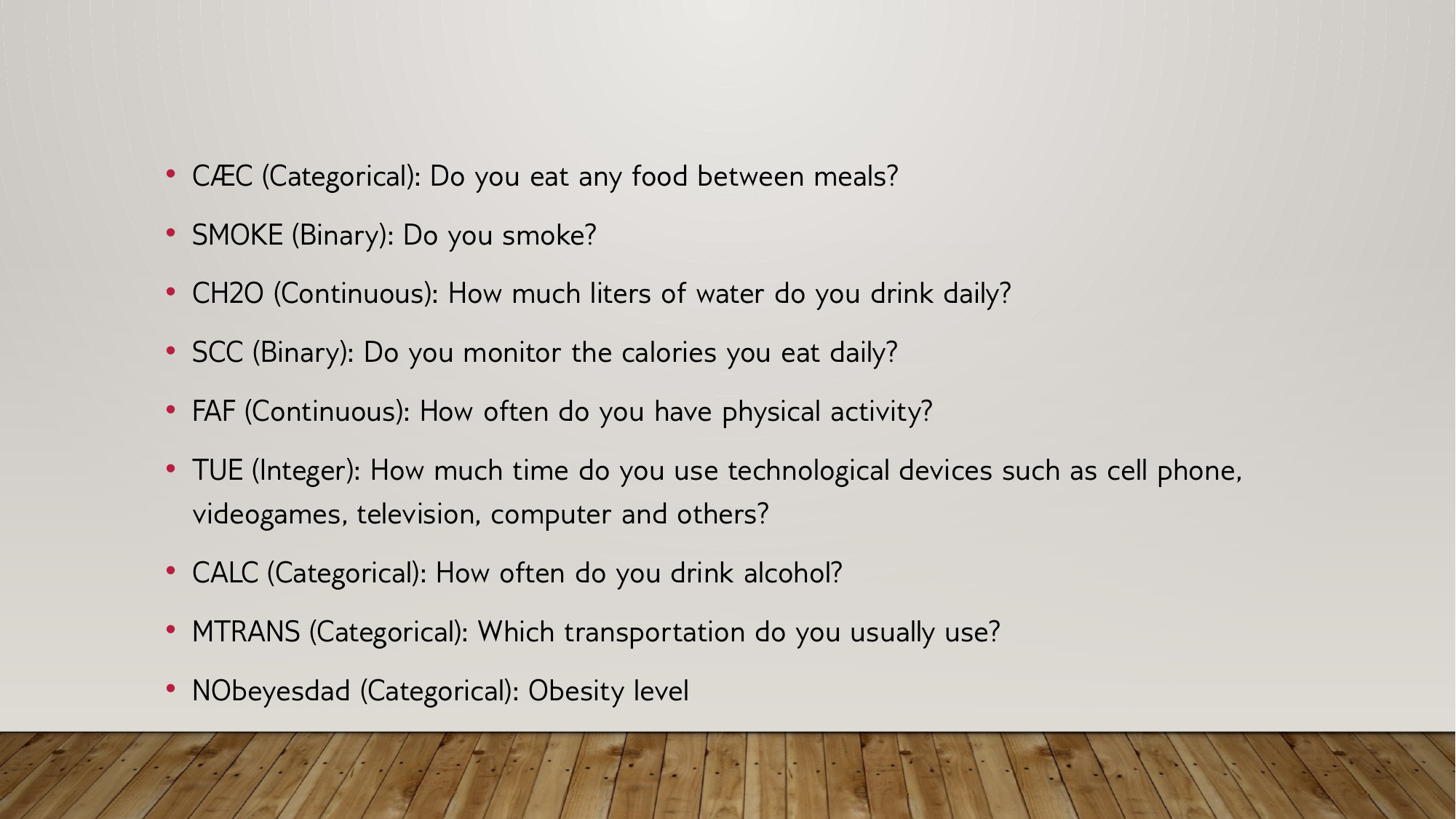

CAEC (Categorical): Do you eat any food between meals?
SMOKE (Binary): Do you smoke?
CH2O (Continuous): How much liters of water do you drink daily?
SCC (Binary): Do you monitor the calories you eat daily?
FAF (Continuous): How often do you have physical activity?
TUE (Integer): How much time do you use technological devices such as cell phone, videogames, television, computer and others?
CALC (Categorical): How often do you drink alcohol?
MTRANS (Categorical): Which transportation do you usually use?
NObeyesdad (Categorical): Obesity level